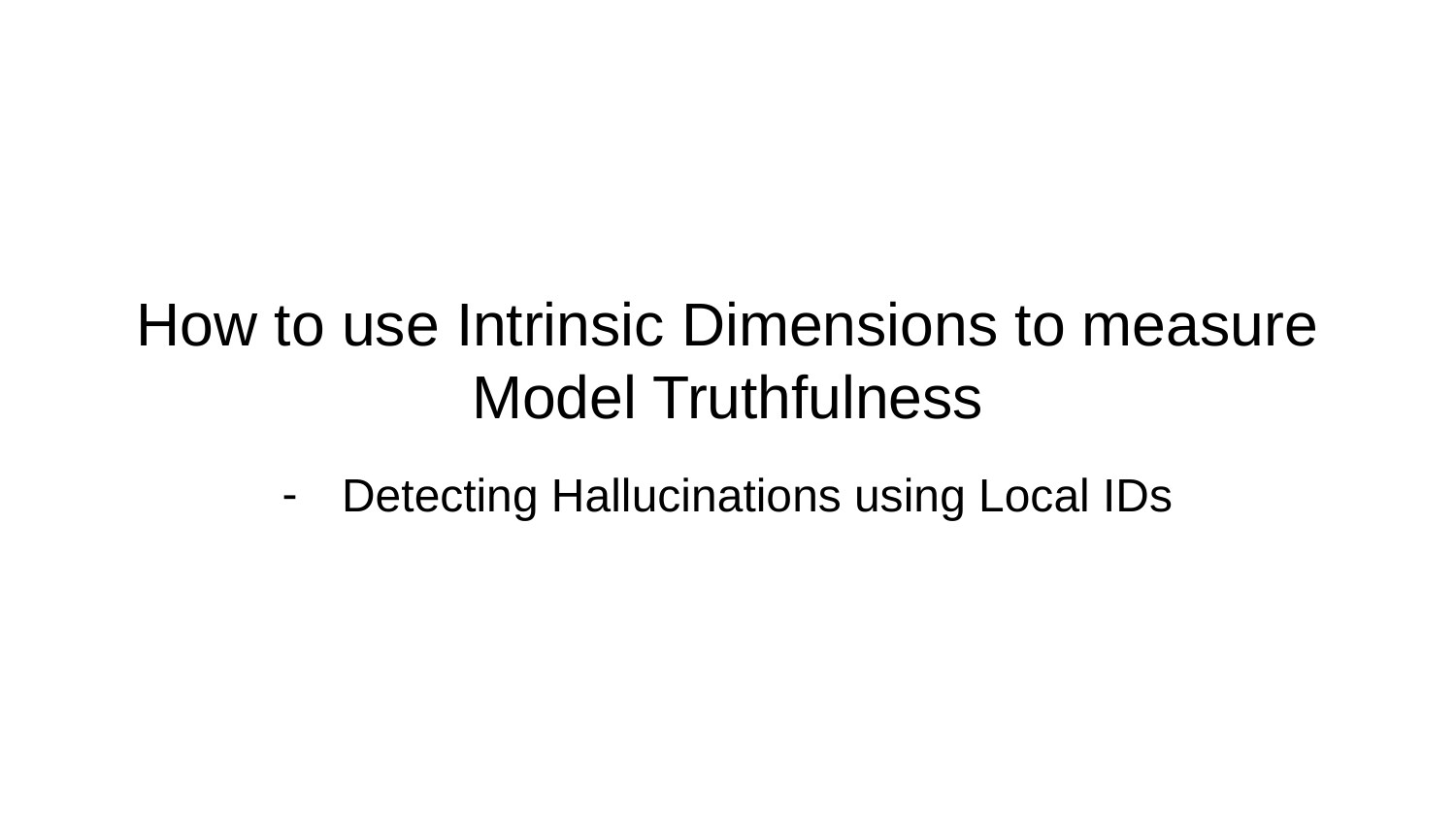

# How to use Intrinsic Dimensions to measure Model Truthfulness
Detecting Hallucinations using Local IDs